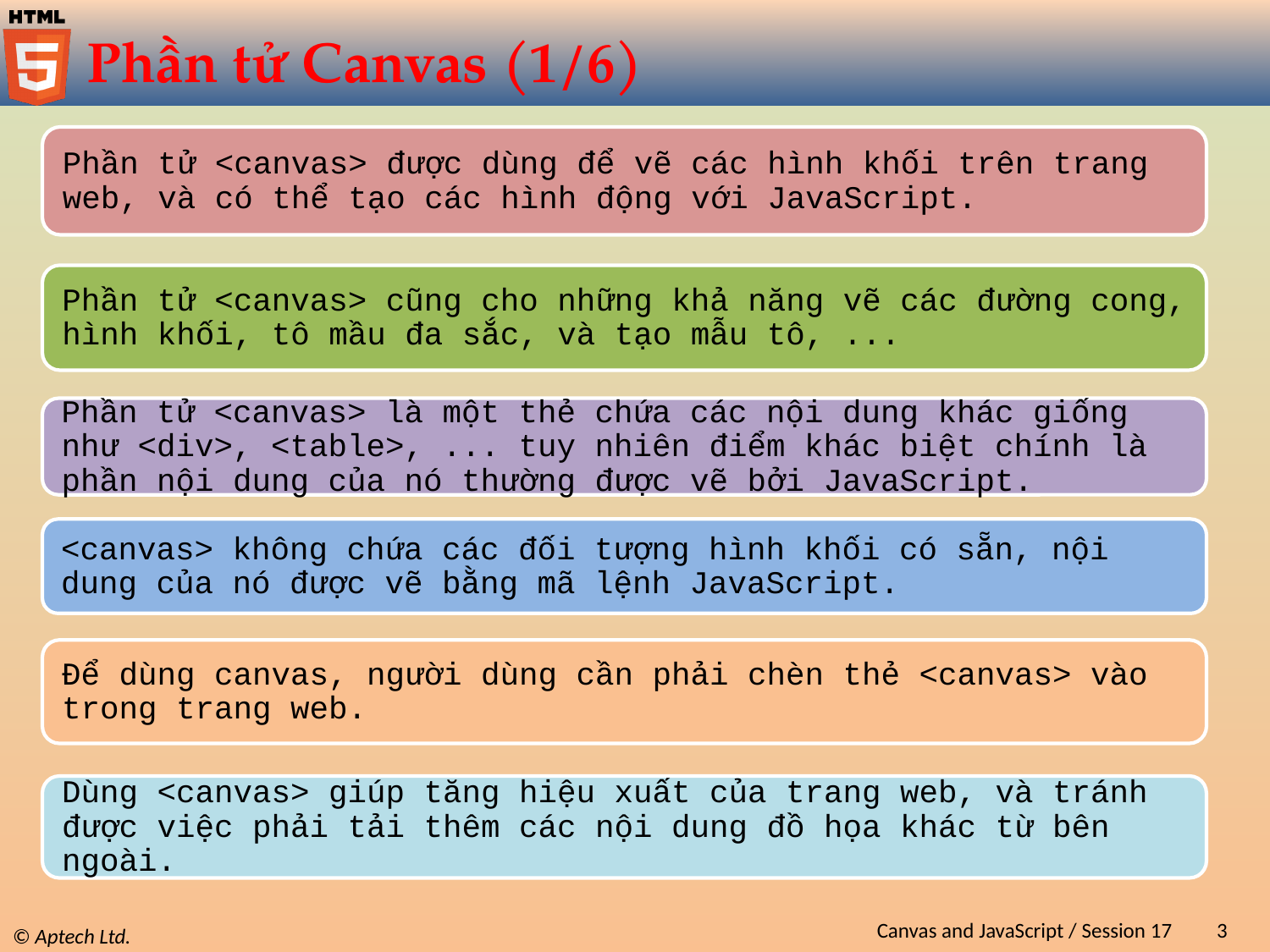

# Phần tử Canvas (1/6)
Phần tử <canvas> được dùng để vẽ các hình khối trên trang web, và có thể tạo các hình động với JavaScript.
Phần tử <canvas> cũng cho những khả năng vẽ các đường cong, hình khối, tô mầu đa sắc, và tạo mẫu tô, ...
Phần tử <canvas> là một thẻ chứa các nội dung khác giống như <div>, <table>, ... tuy nhiên điểm khác biệt chính là phần nội dung của nó thường được vẽ bởi JavaScript.
<canvas> không chứa các đối tượng hình khối có sẵn, nội dung của nó được vẽ bằng mã lệnh JavaScript.
Để dùng canvas, người dùng cần phải chèn thẻ <canvas> vào trong trang web.
Dùng <canvas> giúp tăng hiệu xuất của trang web, và tránh được việc phải tải thêm các nội dung đồ họa khác từ bên ngoài.
Canvas and JavaScript / Session 17
3